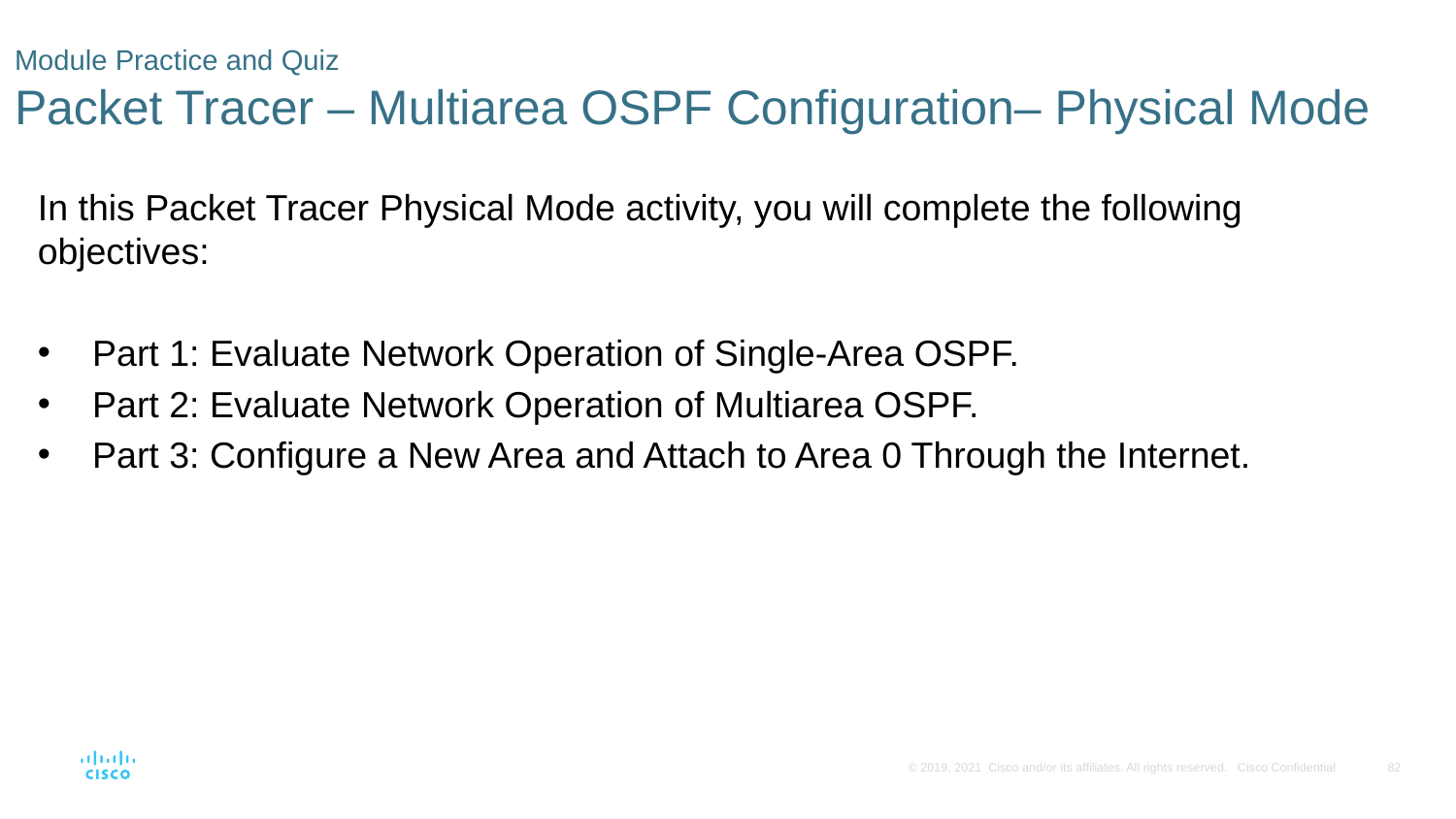

# Module Practice and Quiz Packet Tracer – Multiarea OSPF Configuration– Physical Mode
In this Packet Tracer Physical Mode activity, you will complete the following objectives:

Part 1: Evaluate Network Operation of Single-Area OSPF.
Part 2: Evaluate Network Operation of Multiarea OSPF.
Part 3: Configure a New Area and Attach to Area 0 Through the Internet.